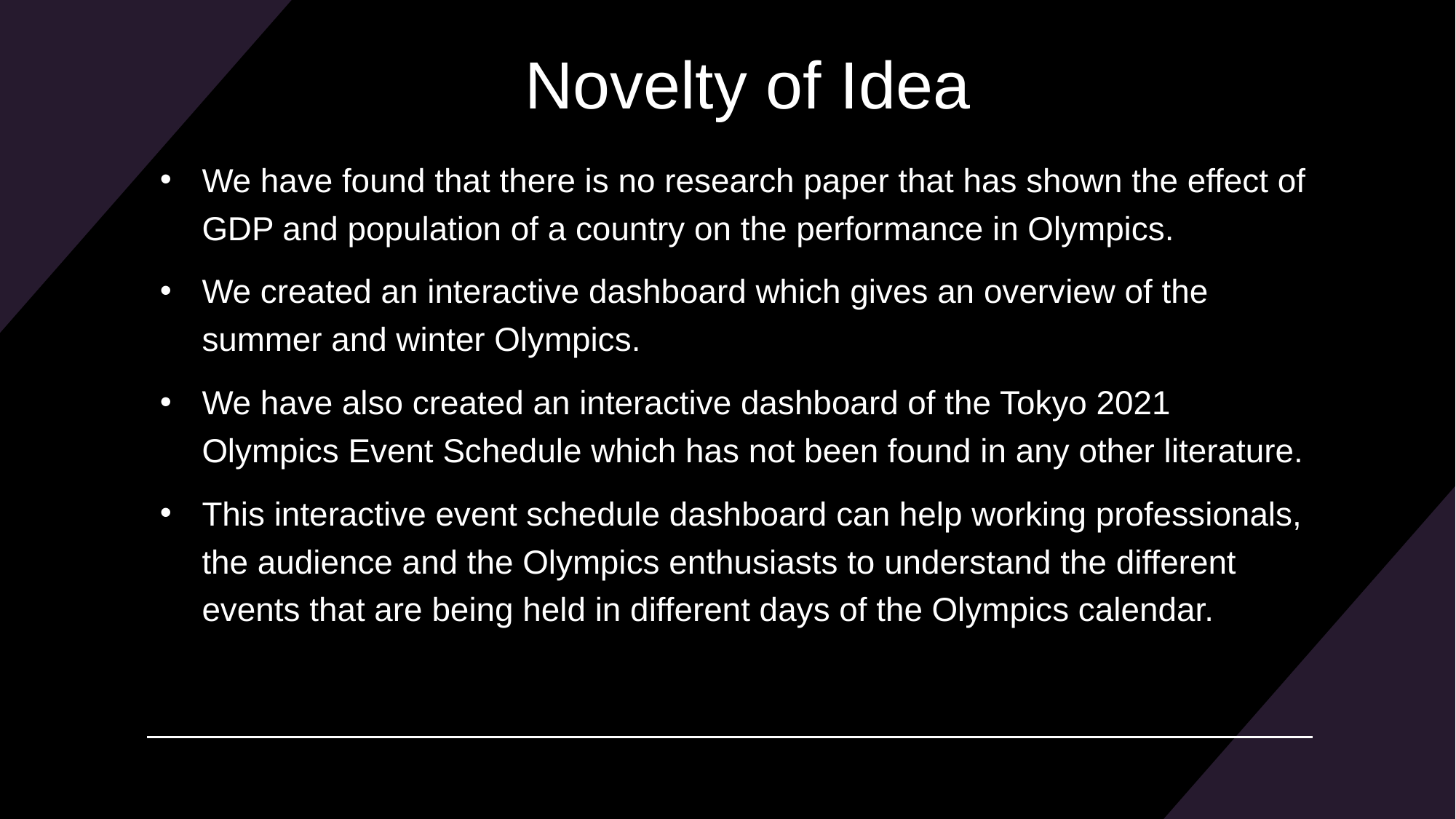

# Novelty of Idea
We have found that there is no research paper that has shown the effect of GDP and population of a country on the performance in Olympics.
We created an interactive dashboard which gives an overview of the summer and winter Olympics.
We have also created an interactive dashboard of the Tokyo 2021 Olympics Event Schedule which has not been found in any other literature.
This interactive event schedule dashboard can help working professionals, the audience and the Olympics enthusiasts to understand the different events that are being held in different days of the Olympics calendar.